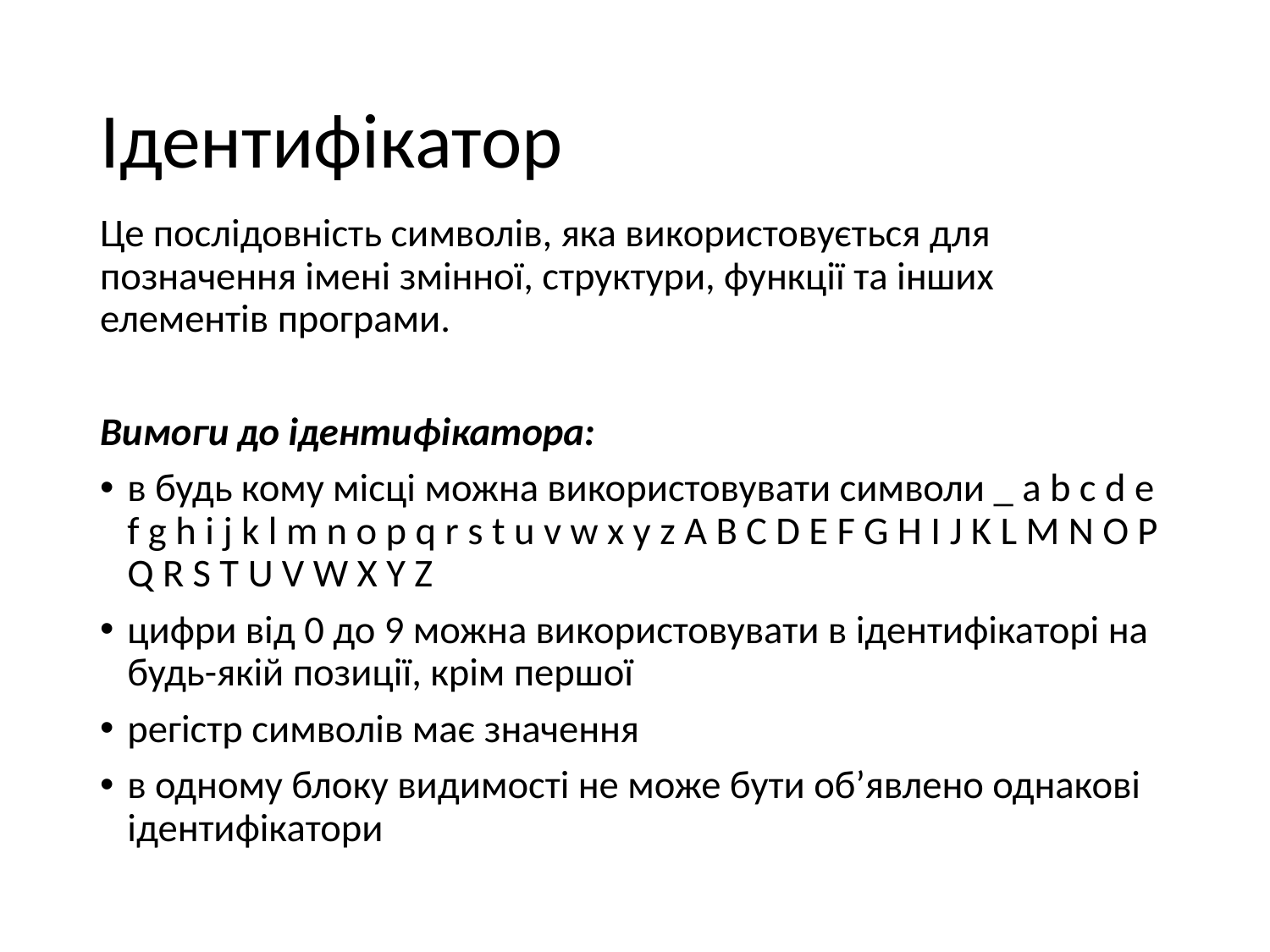

# Ідентифікатор
Це послідовність символів, яка використовується для позначення імені змінної, структури, функції та інших елементів програми.

Вимоги до ідентифікатора:
в будь кому місці можна використовувати символи _ a b c d e f g h i j k l m n o p q r s t u v w x y z A B C D E F G H I J K L M N O P Q R S T U V W X Y Z
цифри від 0 до 9 можна використовувати в ідентифікаторі на будь-якій позиції, крім першої
регістр символів має значення
в одному блоку видимості не може бути об’явлено однакові ідентифікатори